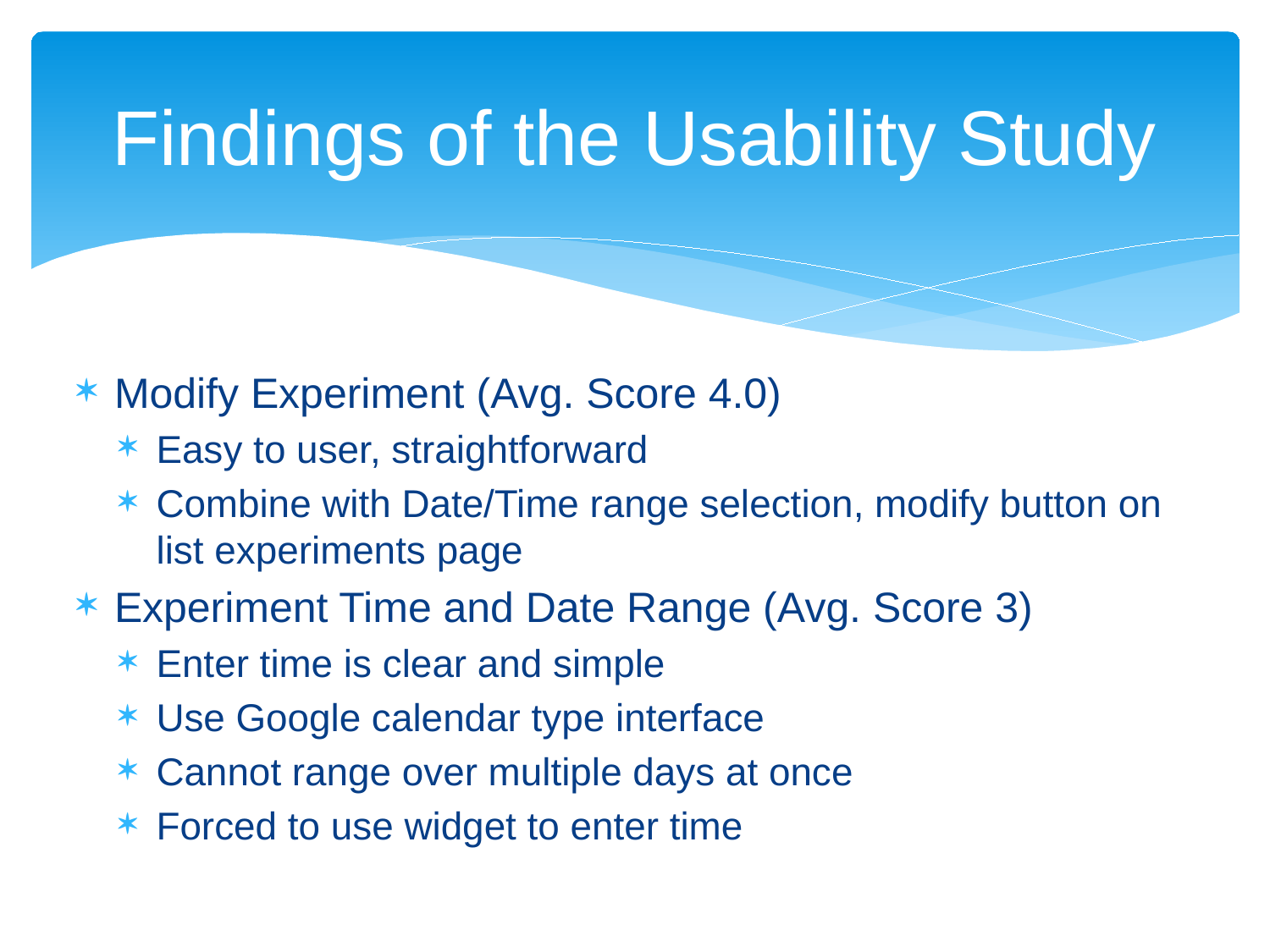

# Findings of the Usability Study
Modify Experiment (Avg. Score 4.0)
Easy to user, straightforward
Combine with Date/Time range selection, modify button on list experiments page
Experiment Time and Date Range (Avg. Score 3)
Enter time is clear and simple
Use Google calendar type interface
Cannot range over multiple days at once
Forced to use widget to enter time